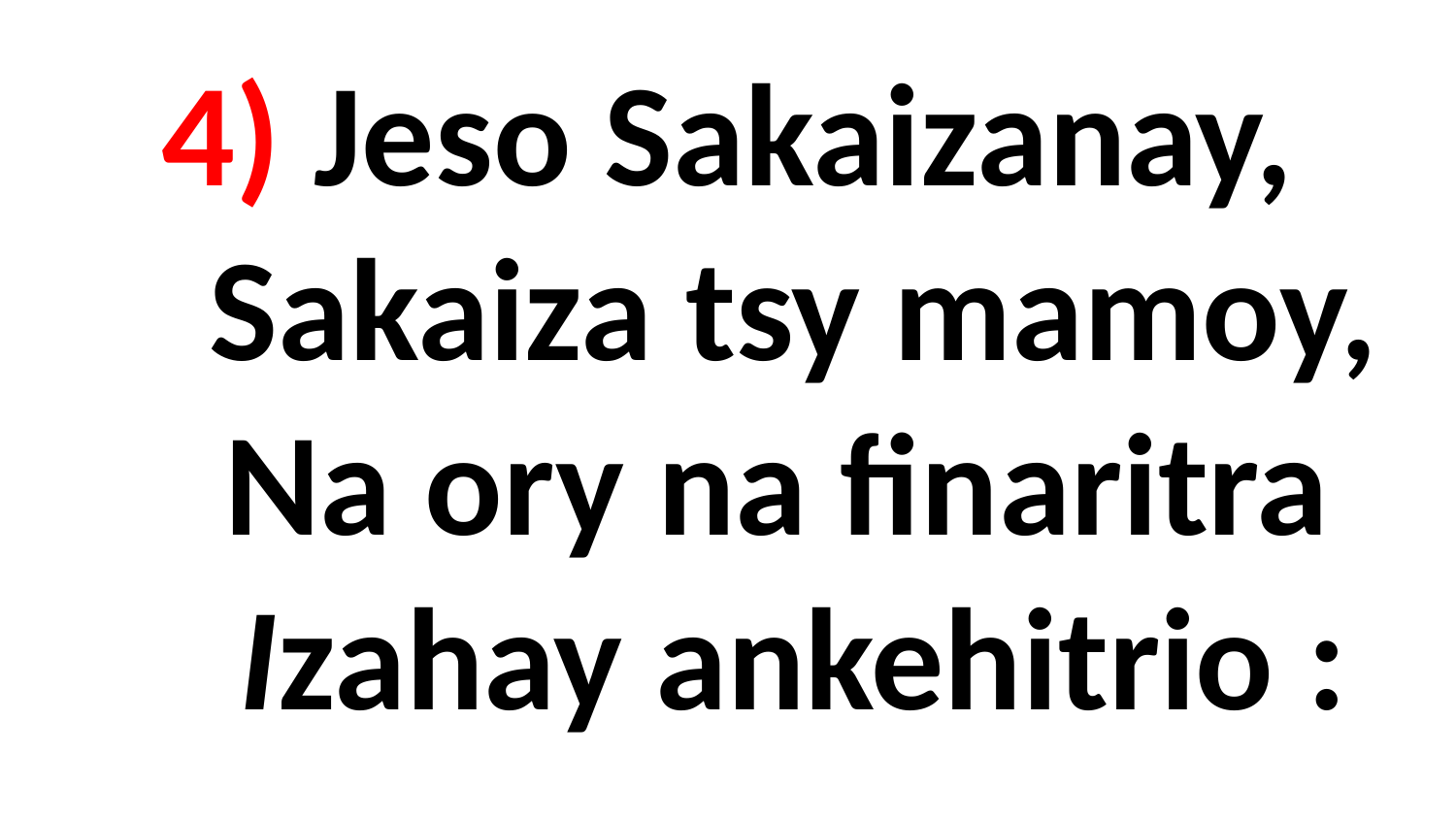

# 4) Jeso Sakaizanay, Sakaiza tsy mamoy, Na ory na finaritra Izahay ankehitrio :